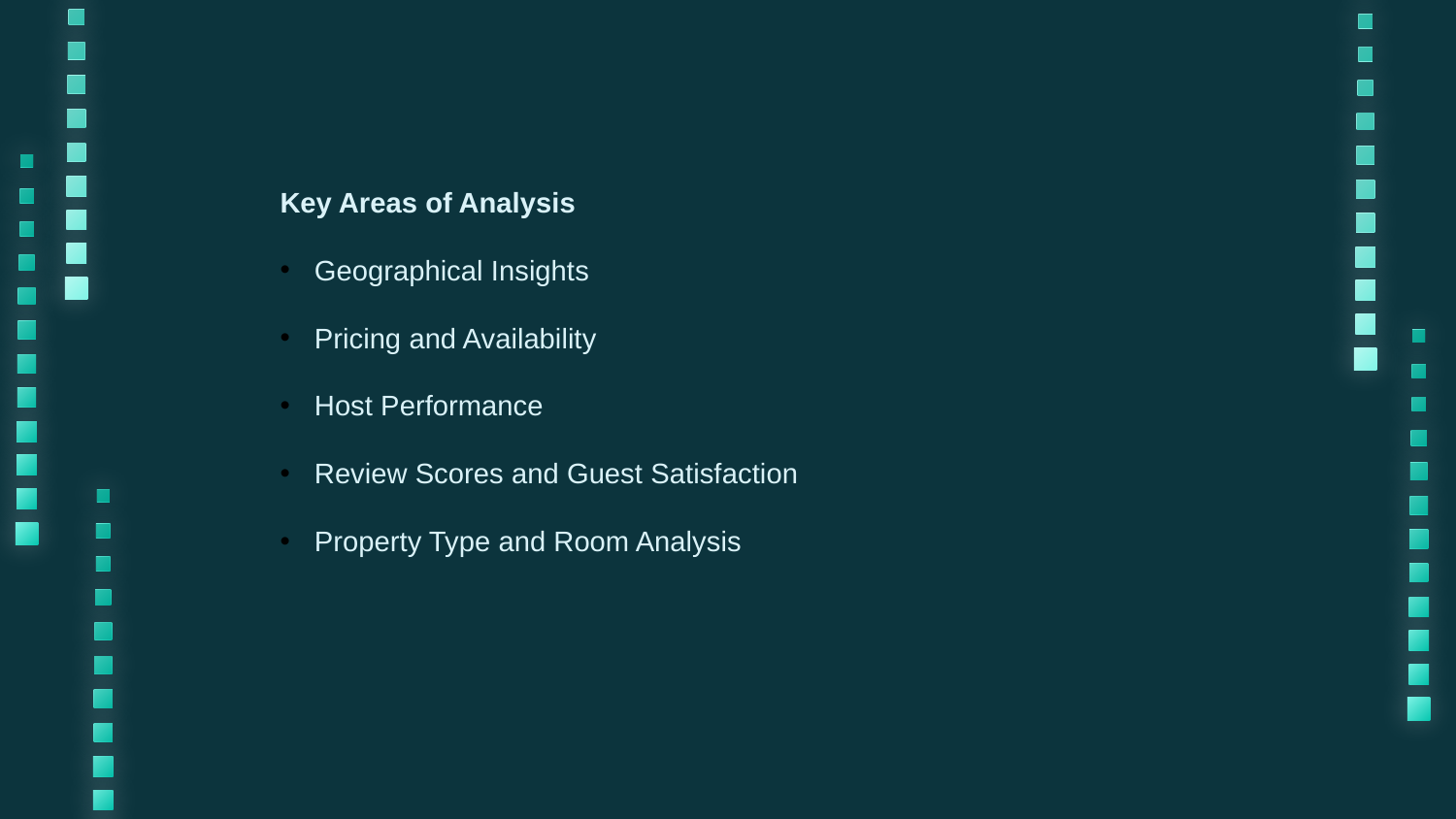

Key Areas of Analysis
Geographical Insights
Pricing and Availability
Host Performance
Review Scores and Guest Satisfaction
Property Type and Room Analysis